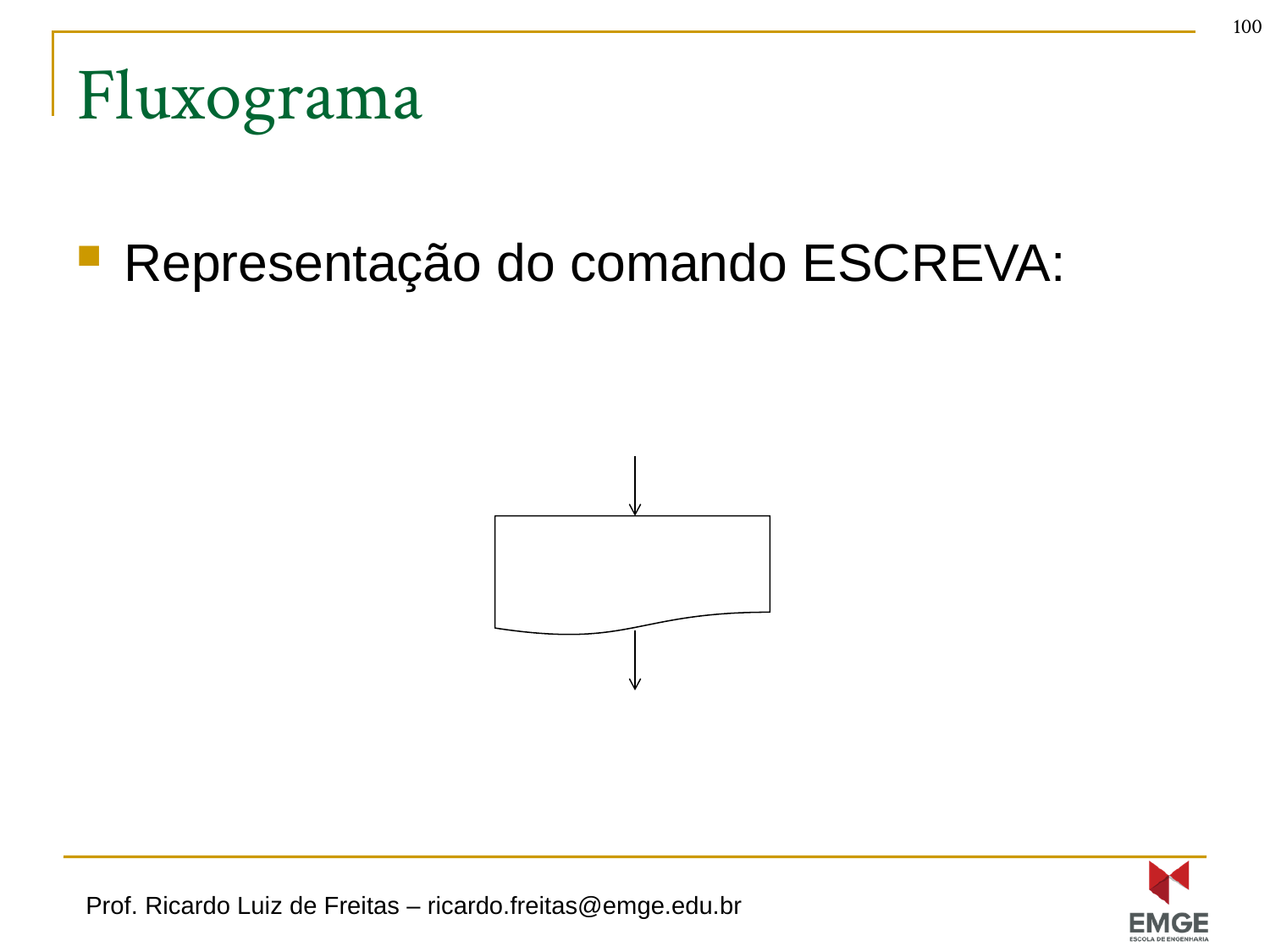

100
# Fluxograma
Representação do comando ESCREVA: